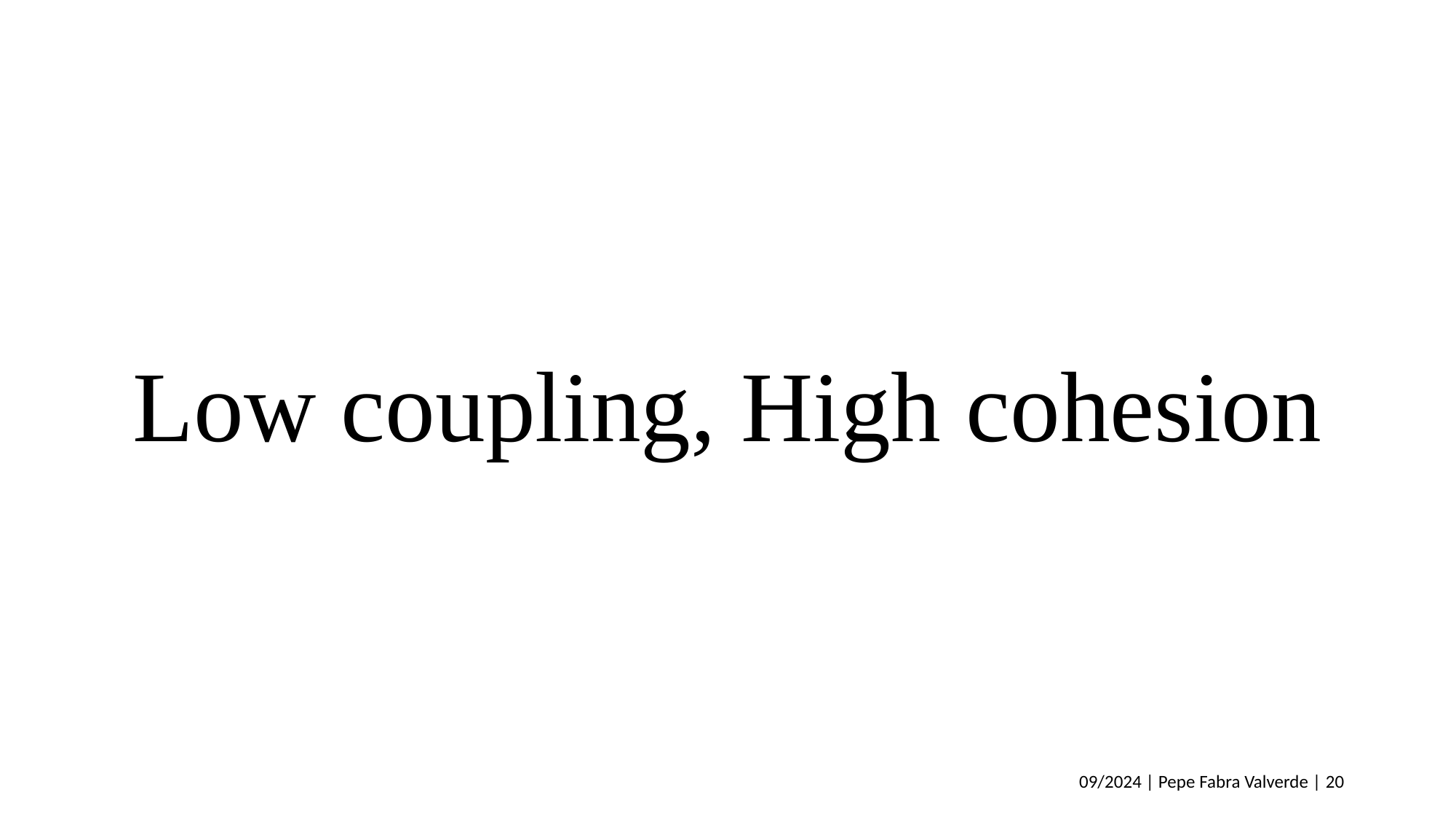

# Low coupling, High cohesion
09/2024 | Pepe Fabra Valverde | 20